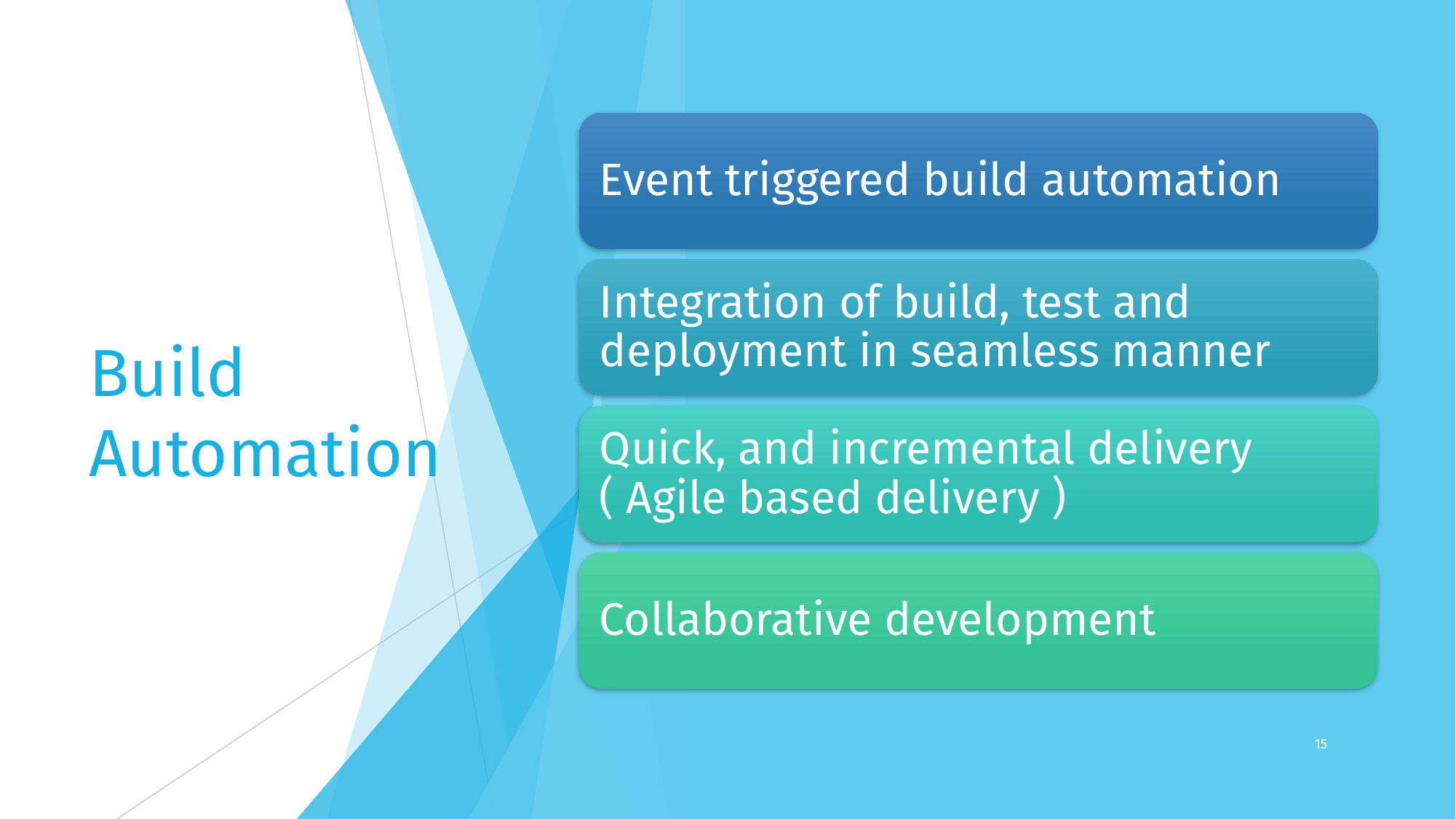

Event triggered build automation

Integration of build, test and deployment in seamless manner

Quick, and incremental delivery ( Agile based delivery )

Collaborative development
# Build Automation
15